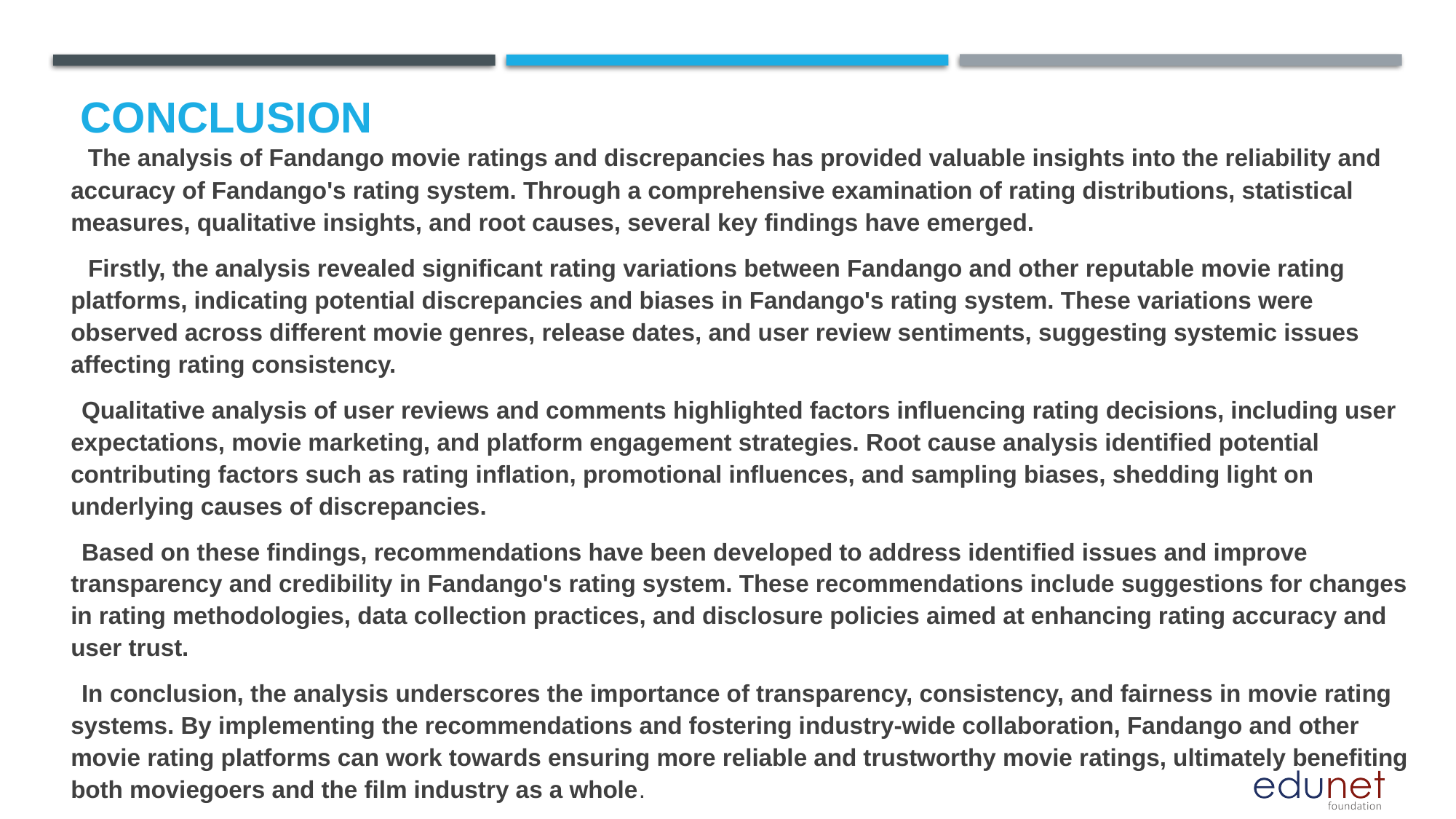

# Conclusion
       The analysis of Fandango movie ratings and discrepancies has provided valuable insights into the reliability and accuracy of Fandango's rating system. Through a comprehensive examination of rating distributions, statistical measures, qualitative insights, and root causes, several key findings have emerged.
        Firstly, the analysis revealed significant rating variations between Fandango and other reputable movie rating platforms, indicating potential discrepancies and biases in Fandango's rating system. These variations were observed across different movie genres, release dates, and user review sentiments, suggesting systemic issues affecting rating consistency.
       Qualitative analysis of user reviews and comments highlighted factors influencing rating decisions, including user expectations, movie marketing, and platform engagement strategies. Root cause analysis identified potential contributing factors such as rating inflation, promotional influences, and sampling biases, shedding light on underlying causes of discrepancies.
       Based on these findings, recommendations have been developed to address identified issues and improve transparency and credibility in Fandango's rating system. These recommendations include suggestions for changes in rating methodologies, data collection practices, and disclosure policies aimed at enhancing rating accuracy and user trust.
       In conclusion, the analysis underscores the importance of transparency, consistency, and fairness in movie rating systems. By implementing the recommendations and fostering industry-wide collaboration, Fandango and other movie rating platforms can work towards ensuring more reliable and trustworthy movie ratings, ultimately benefiting both moviegoers and the film industry as a whole.